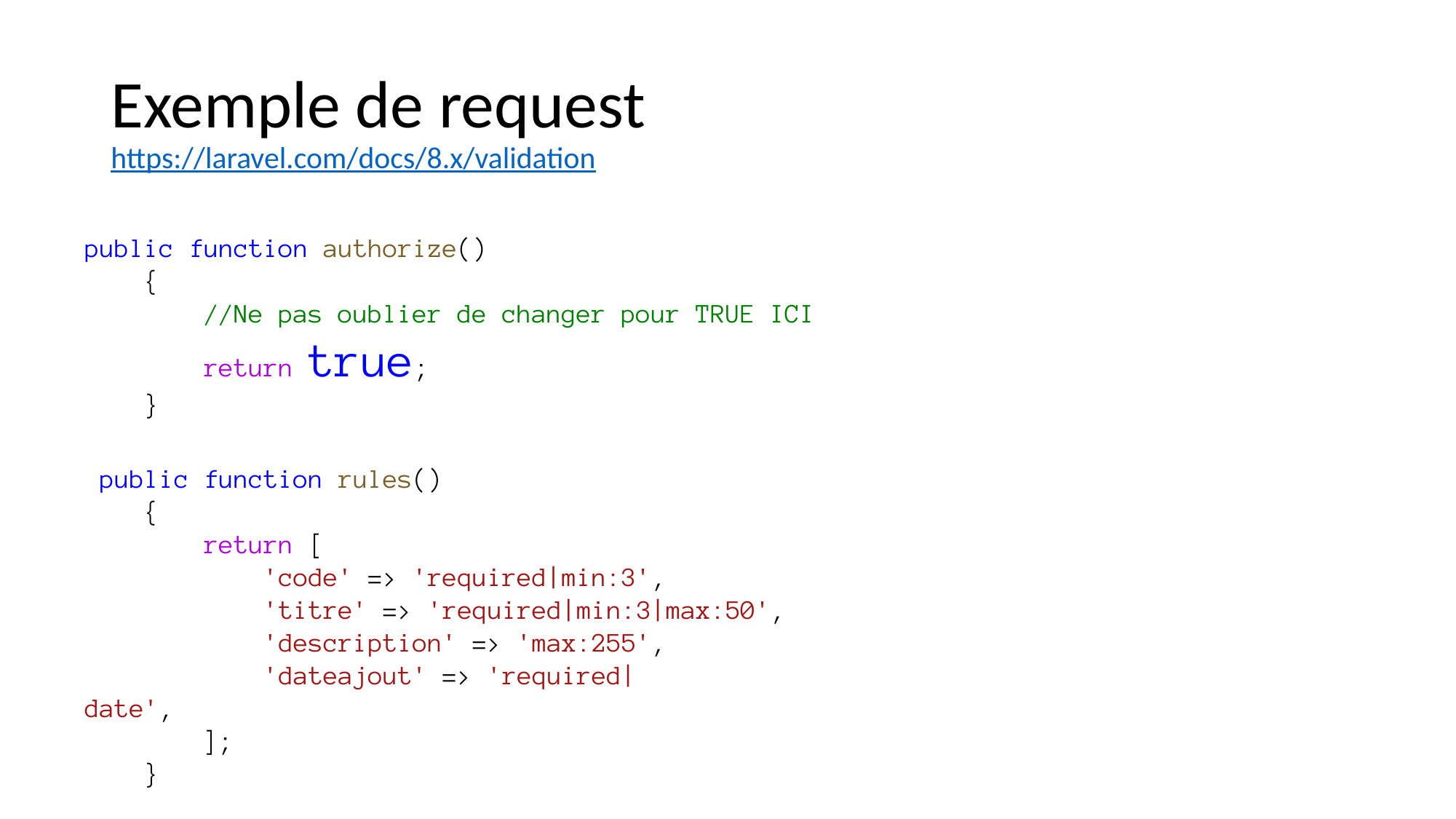

# Exemple de request https://laravel.com/docs/8.x/validation
public function authorize()
    {
        //Ne pas oublier de changer pour TRUE ICI
        return true;
    }
 public function rules()
    {
        return [
            'code' => 'required|min:3',
            'titre' => 'required|min:3|max:50',
            'description' => 'max:255',
            'dateajout' => 'required|date',
        ];
    }